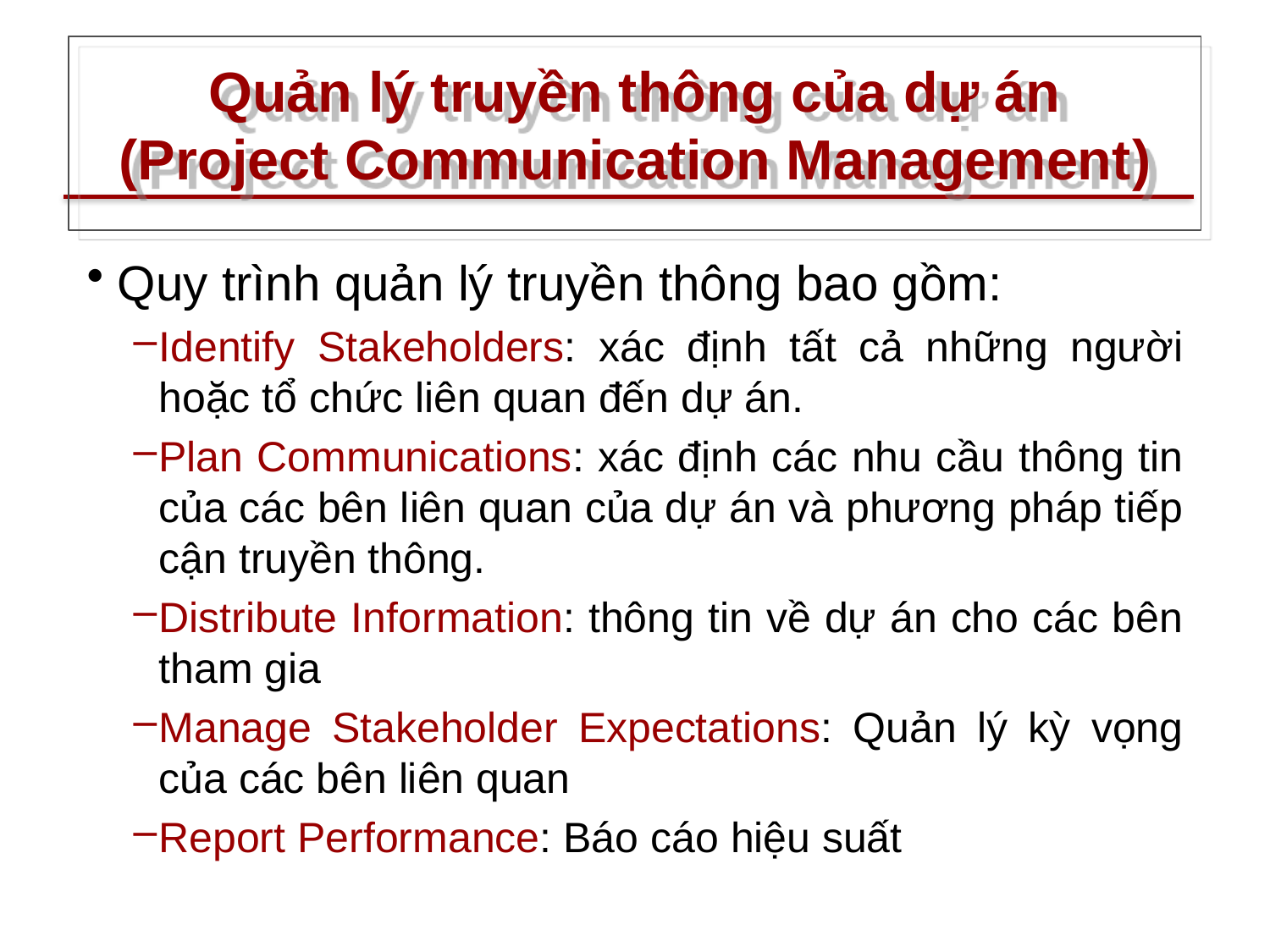

# Quản lý truyền thông của dự án (Project Communication Management)
Quy trình quản lý truyền thông bao gồm:
Identify Stakeholders: xác định tất cả những người hoặc tổ chức liên quan đến dự án.
Plan Communications: xác định các nhu cầu thông tin của các bên liên quan của dự án và phương pháp tiếp cận truyền thông.
Distribute Information: thông tin về dự án cho các bên tham gia
Manage Stakeholder Expectations: Quản lý kỳ vọng của các bên liên quan
Report Performance: Báo cáo hiệu suất